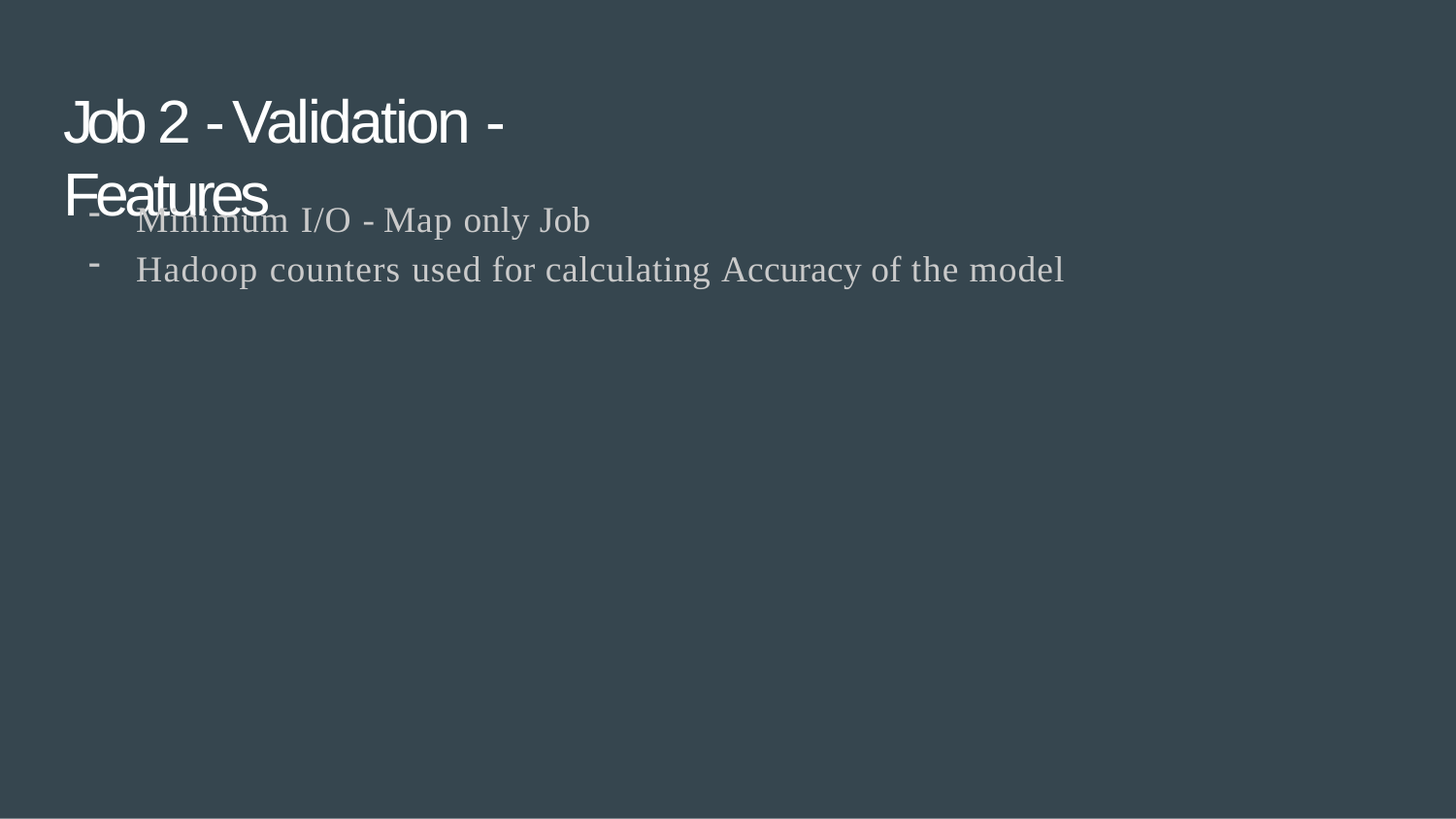

# Job 2 - Validation - Features
Minimum I/O - Map only Job
Hadoop counters used for calculating Accuracy of the model